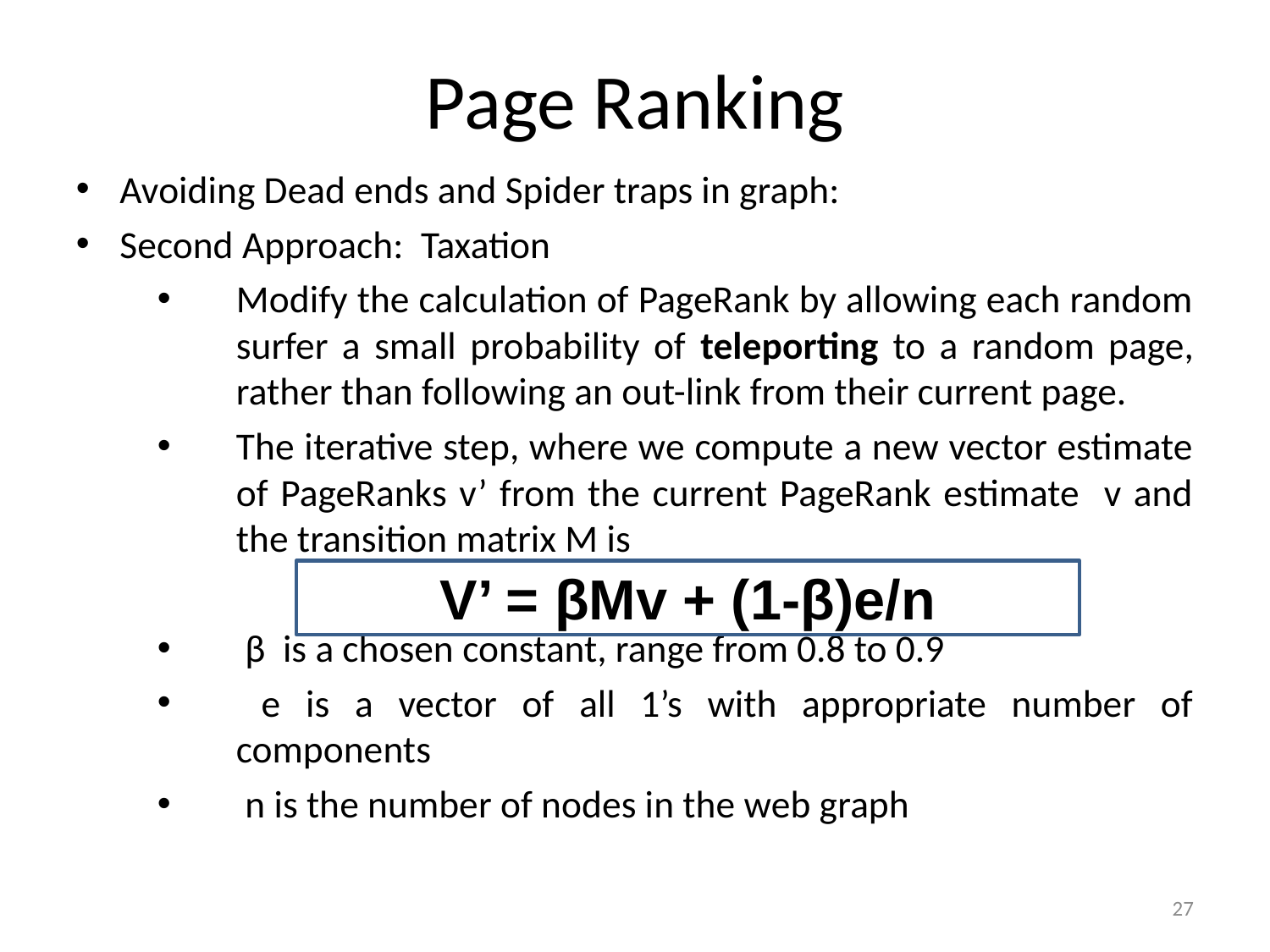

Page Ranking
Avoiding Dead ends and Spider traps in graph:
Second Approach:  Taxation
Modify the calculation of PageRank by allowing each random surfer a small probability of teleporting to a random page, rather than following an out-link from their current page.
The iterative step, where we compute a new vector estimate of PageRanks v’ from the current PageRank estimate  v and the transition matrix M is

 β  is a chosen constant, range from 0.8 to 0.9
 e is a vector of all 1’s with appropriate number of components
 n is the number of nodes in the web graph

V’ = βMv + (1-β)e/n
27